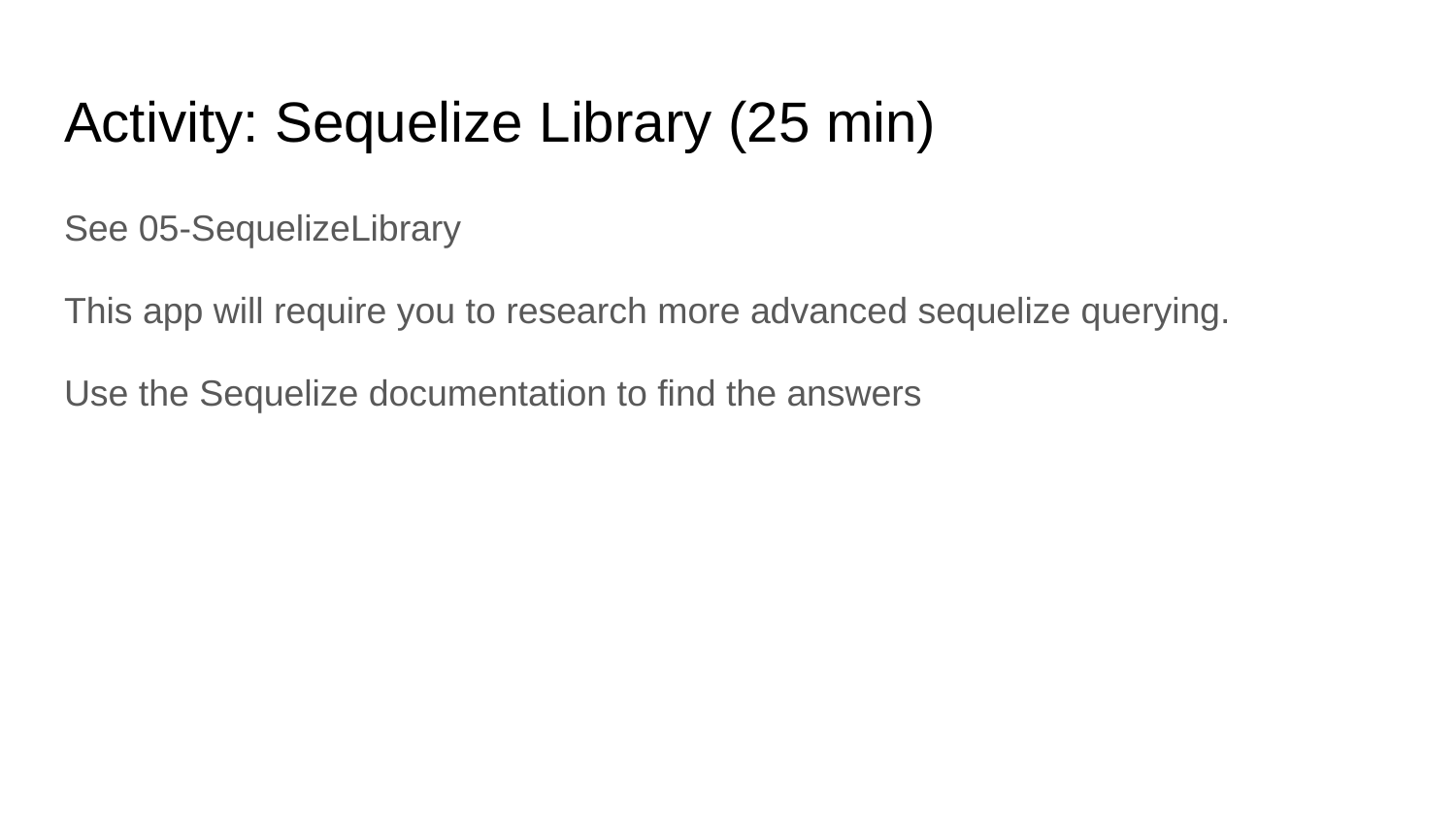

# Activity: Sequelize Library (25 min)
See 05-SequelizeLibrary
This app will require you to research more advanced sequelize querying.
Use the Sequelize documentation to find the answers